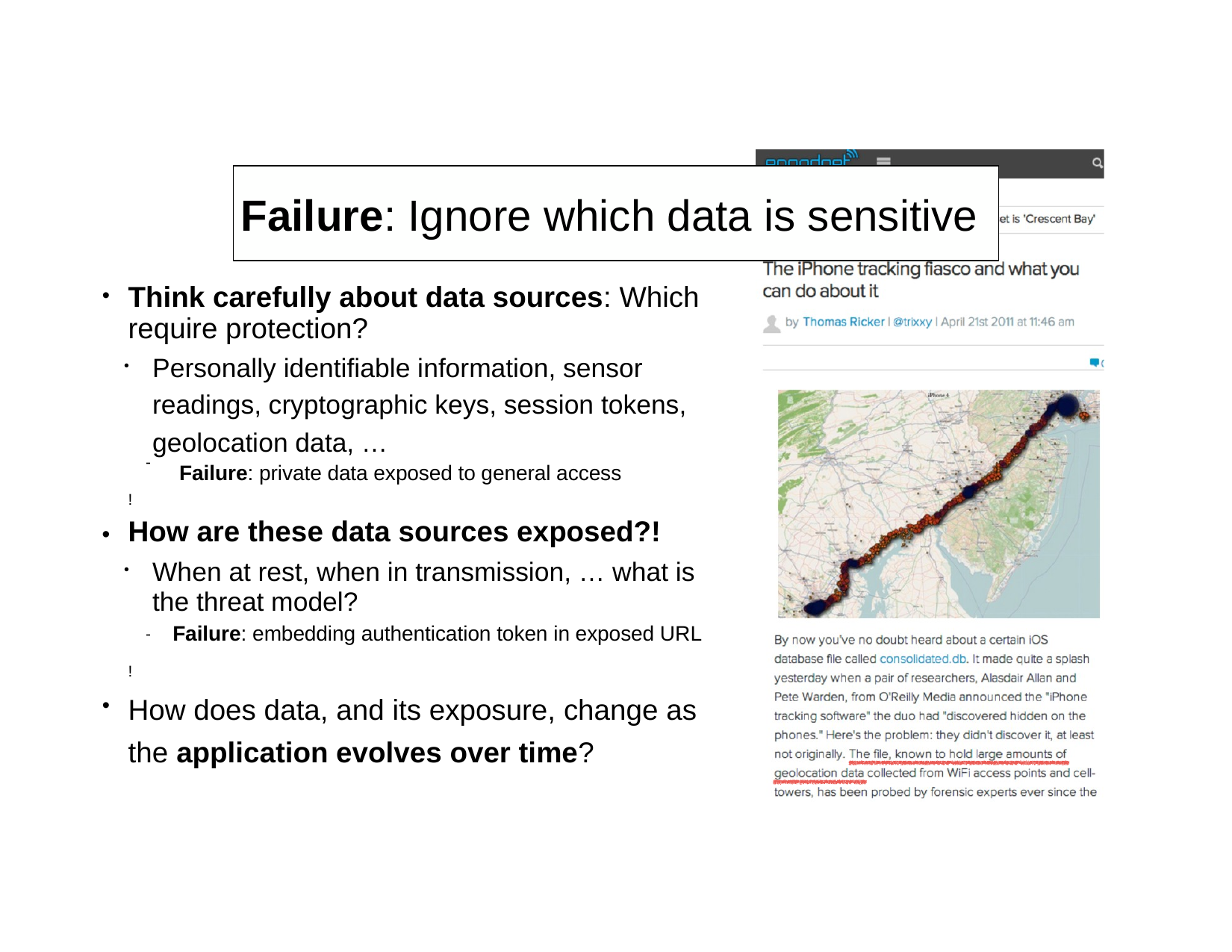

Failure: Ignore which data is sensitive
Think carefully about data sources: Which
require protection?
•
Personally identifiable information, sensor
readings, cryptographic keys, session tokens,
geolocation data, …
Failure: private data exposed to general access
•
-
!
How are these data sources exposed?!
•
When at rest, when in transmission, … what is
the threat model?
Failure: embedding authentication token in exposed URL
•
-
!
How does data, and its exposure, change as
the application evolves over time?
•